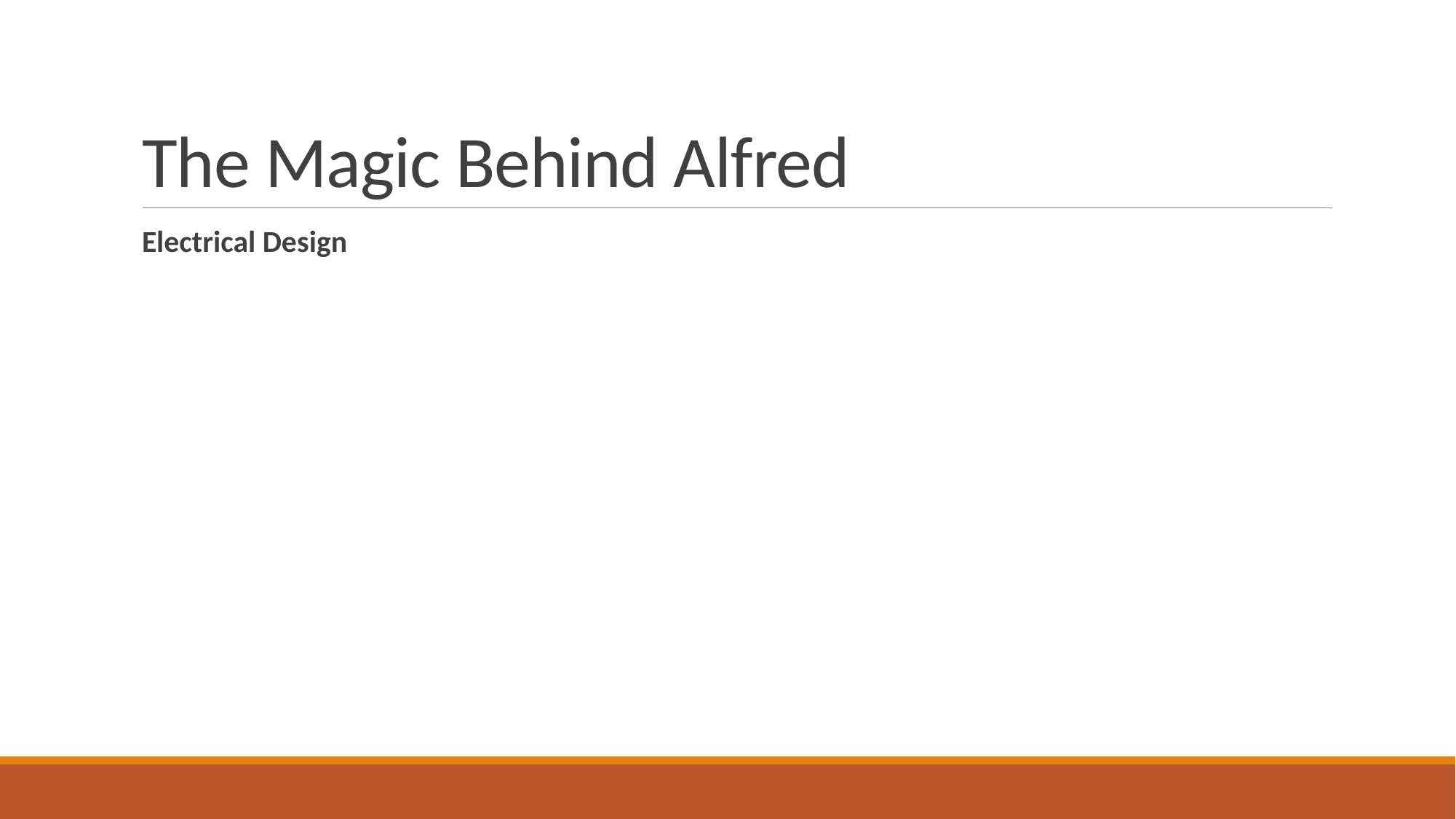

# The Magic Behind Alfred
Electrical Design